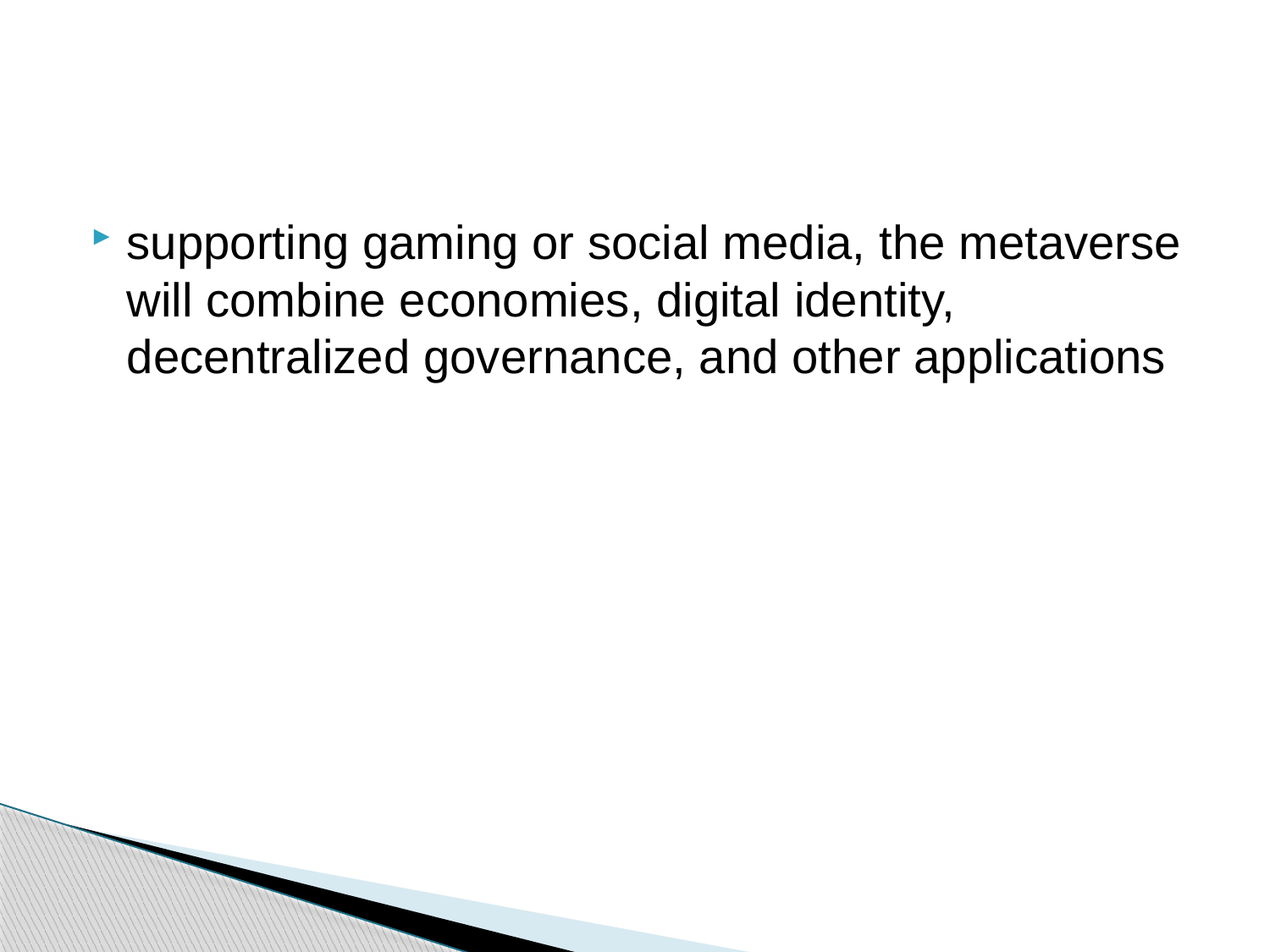

#
supporting gaming or social media, the metaverse will combine economies, digital identity, decentralized governance, and other applications